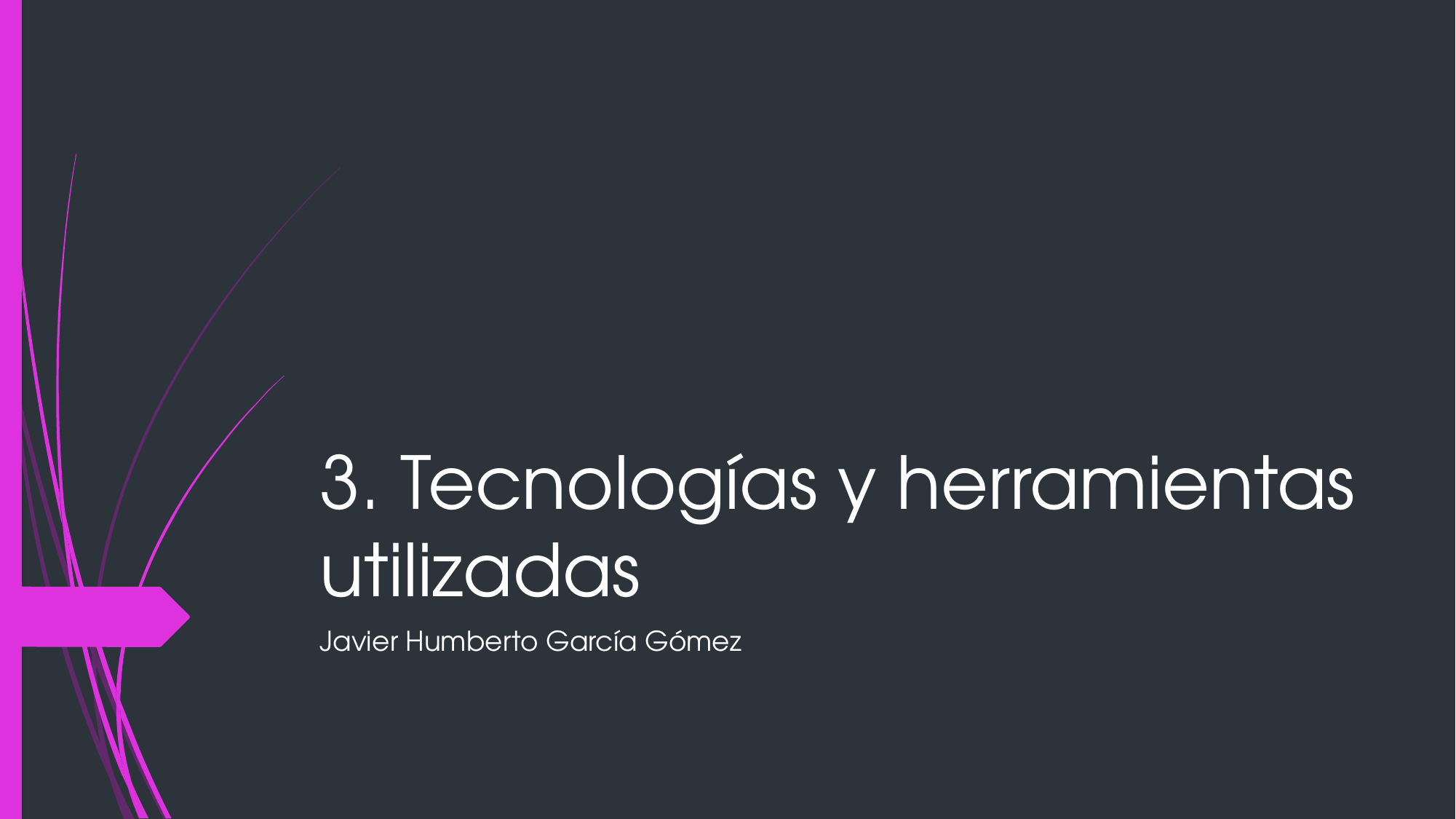

# 3. Tecnologías y herramientas utilizadas
Javier Humberto García Gómez